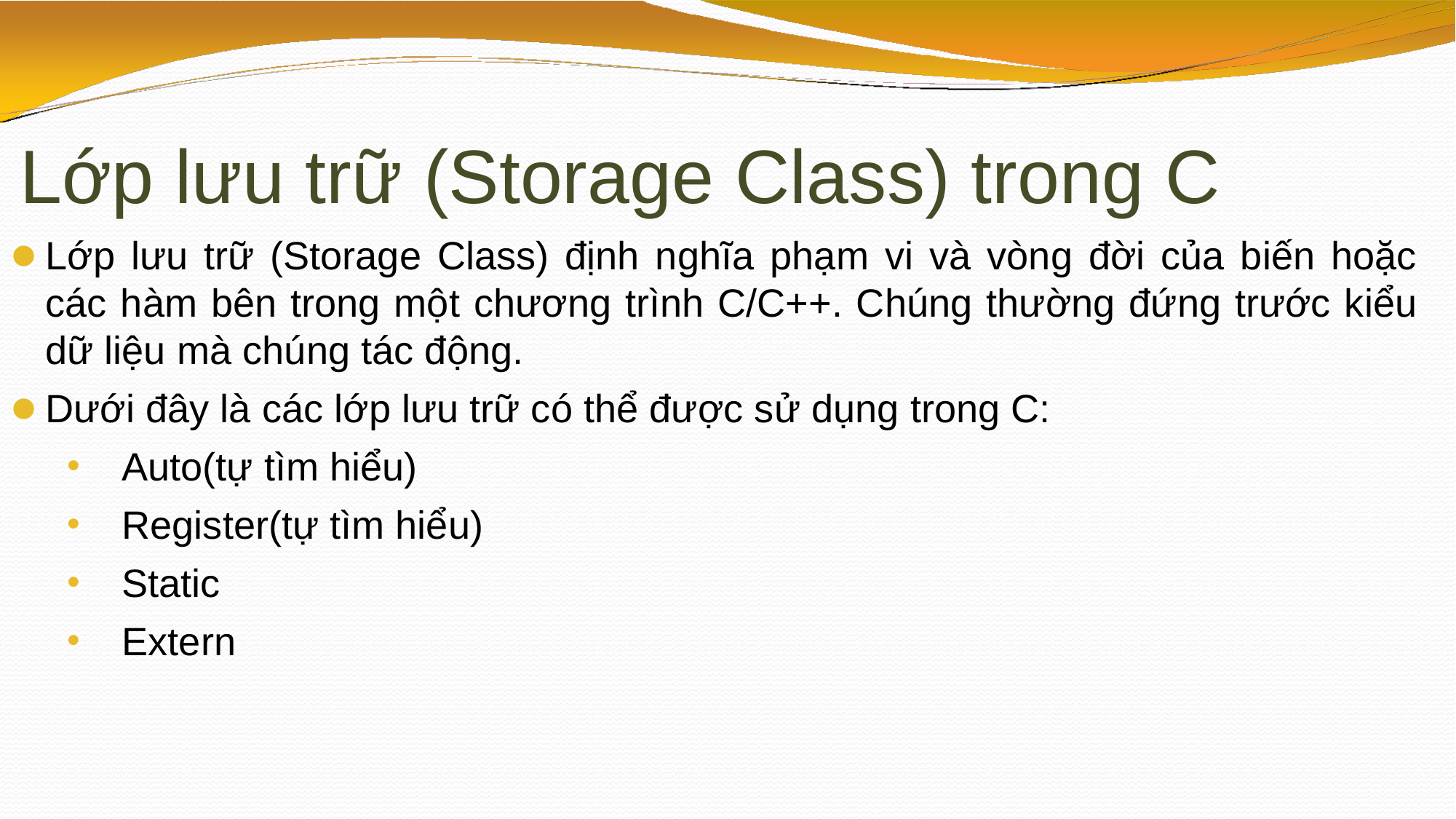

# Lớp lưu trữ (Storage Class) trong C
Lớp lưu trữ (Storage Class) định nghĩa phạm vi và vòng đời của biến hoặc các hàm bên trong một chương trình C/C++. Chúng thường đứng trước kiểu dữ liệu mà chúng tác động.
Dưới đây là các lớp lưu trữ có thể được sử dụng trong C:
Auto(tự tìm hiểu)
Register(tự tìm hiểu)
Static
Extern